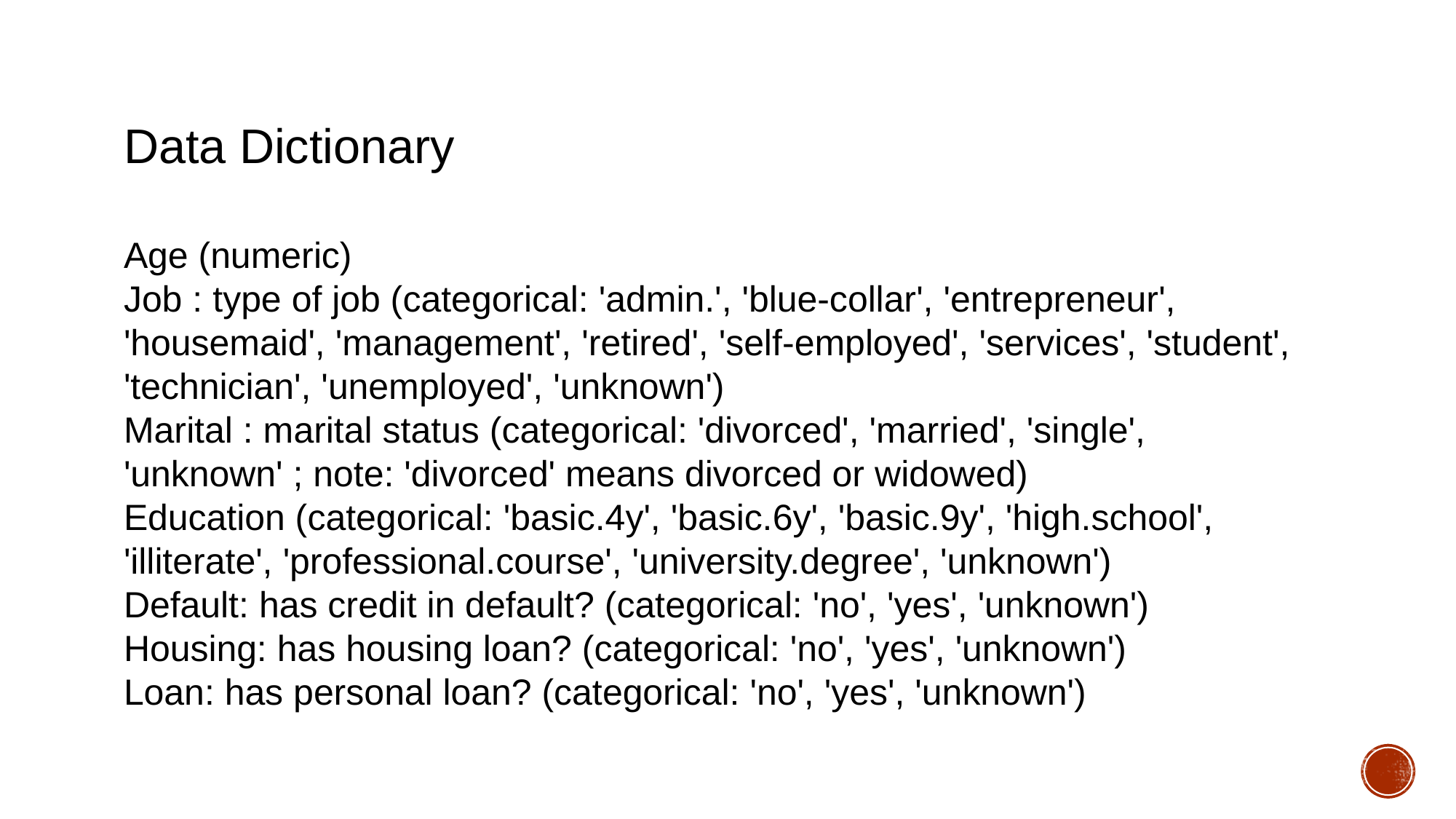

Data Dictionary

Age (numeric)
Job : type of job (categorical: 'admin.', 'blue-collar', 'entrepreneur', 'housemaid', 'management', 'retired', 'self-employed', 'services', 'student', 'technician', 'unemployed', 'unknown')
Marital : marital status (categorical: 'divorced', 'married', 'single', 'unknown' ; note: 'divorced' means divorced or widowed)
Education (categorical: 'basic.4y', 'basic.6y', 'basic.9y', 'high.school', 'illiterate', 'professional.course', 'university.degree', 'unknown')
Default: has credit in default? (categorical: 'no', 'yes', 'unknown')
Housing: has housing loan? (categorical: 'no', 'yes', 'unknown')
Loan: has personal loan? (categorical: 'no', 'yes', 'unknown')